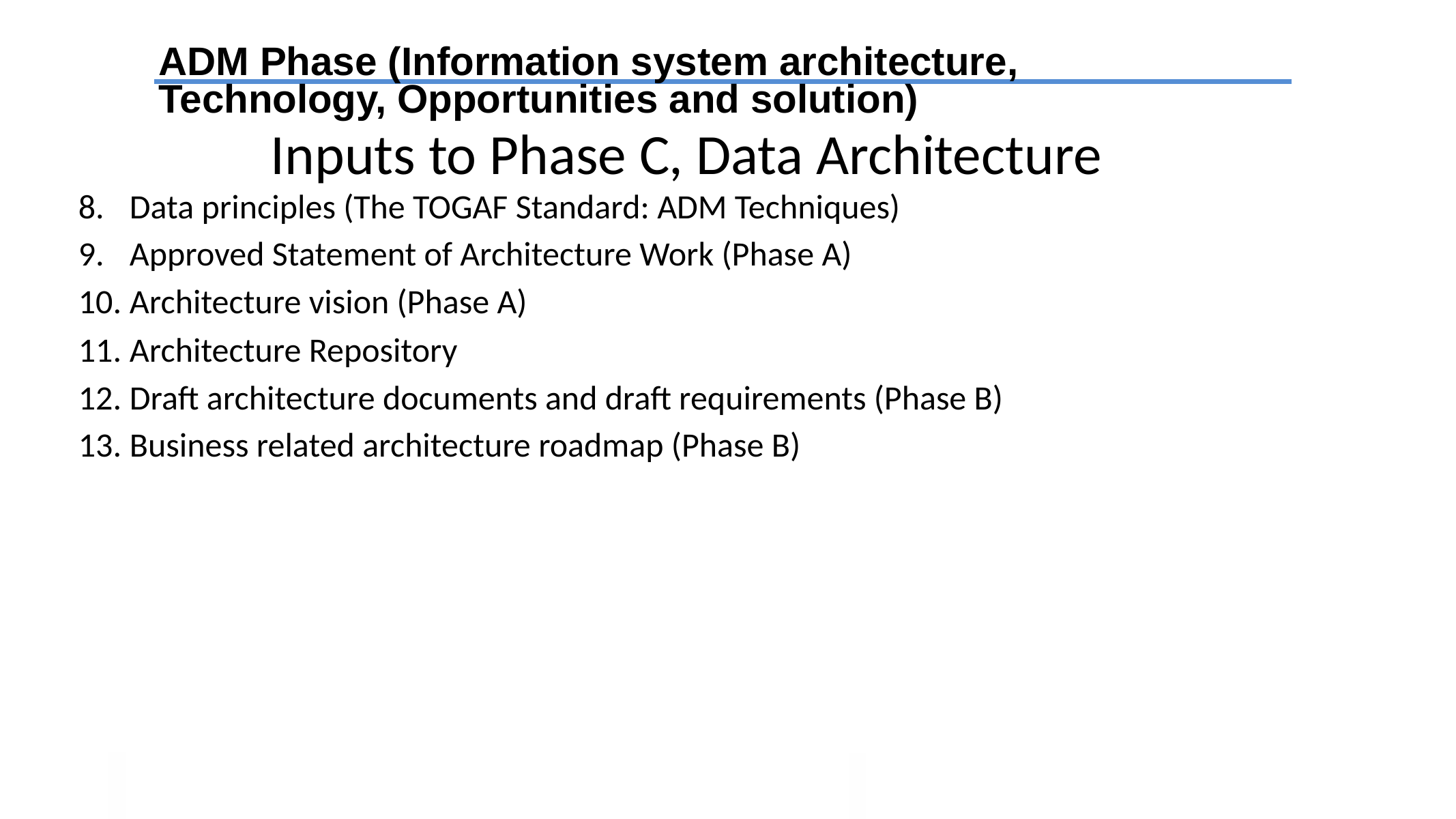

ADM Phase (Information system architecture, Technology, Opportunities and solution)

# Inputs to Phase C, Data Architecture
Data principles (The TOGAF Standard: ADM Techniques)
Approved Statement of Architecture Work (Phase A)
Architecture vision (Phase A)
Architecture Repository
Draft architecture documents and draft requirements (Phase B)
Business related architecture roadmap (Phase B)
TEXT
TEXT